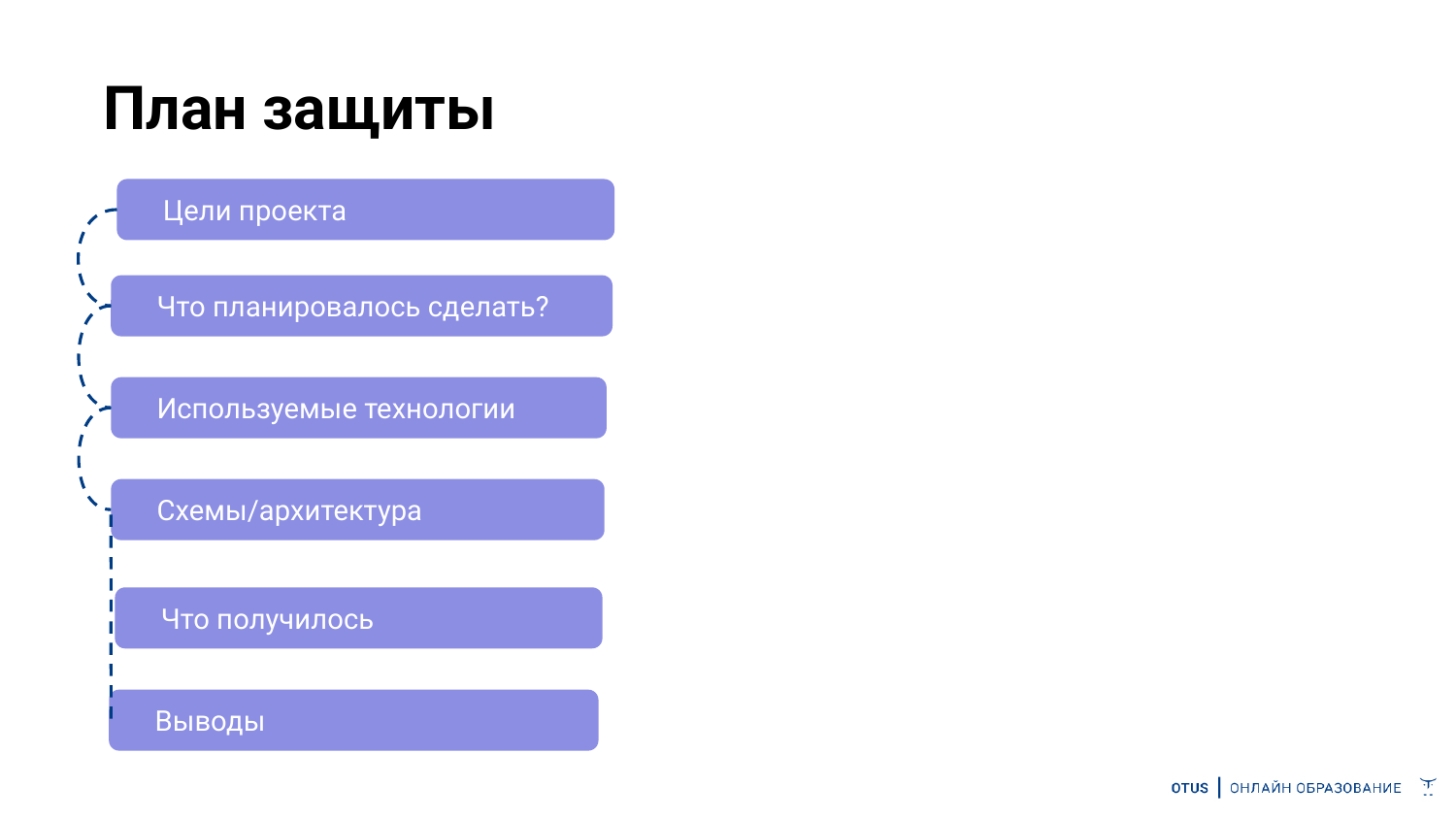

План защиты
Цели проекта
Что планировалось сделать?
Используемые технологии
Схемы/архитектура

Что получилось

Выводы